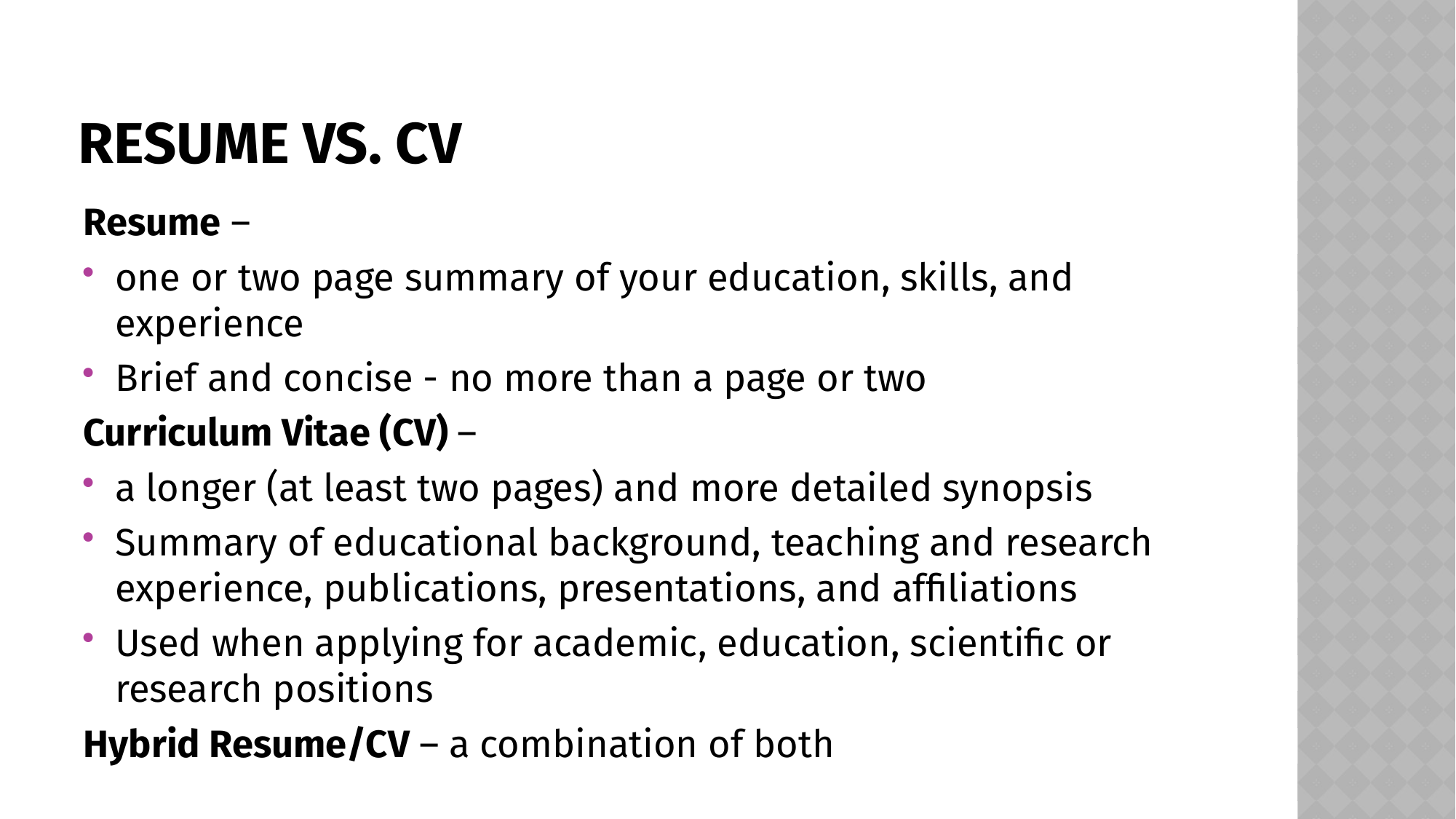

# Resume vs. CV
Resume –
one or two page summary of your education, skills, and experience
Brief and concise - no more than a page or two
Curriculum Vitae (CV) –
a longer (at least two pages) and more detailed synopsis
Summary of educational background, teaching and research experience, publications, presentations, and affiliations
Used when applying for academic, education, scientific or research positions
Hybrid Resume/CV – a combination of both